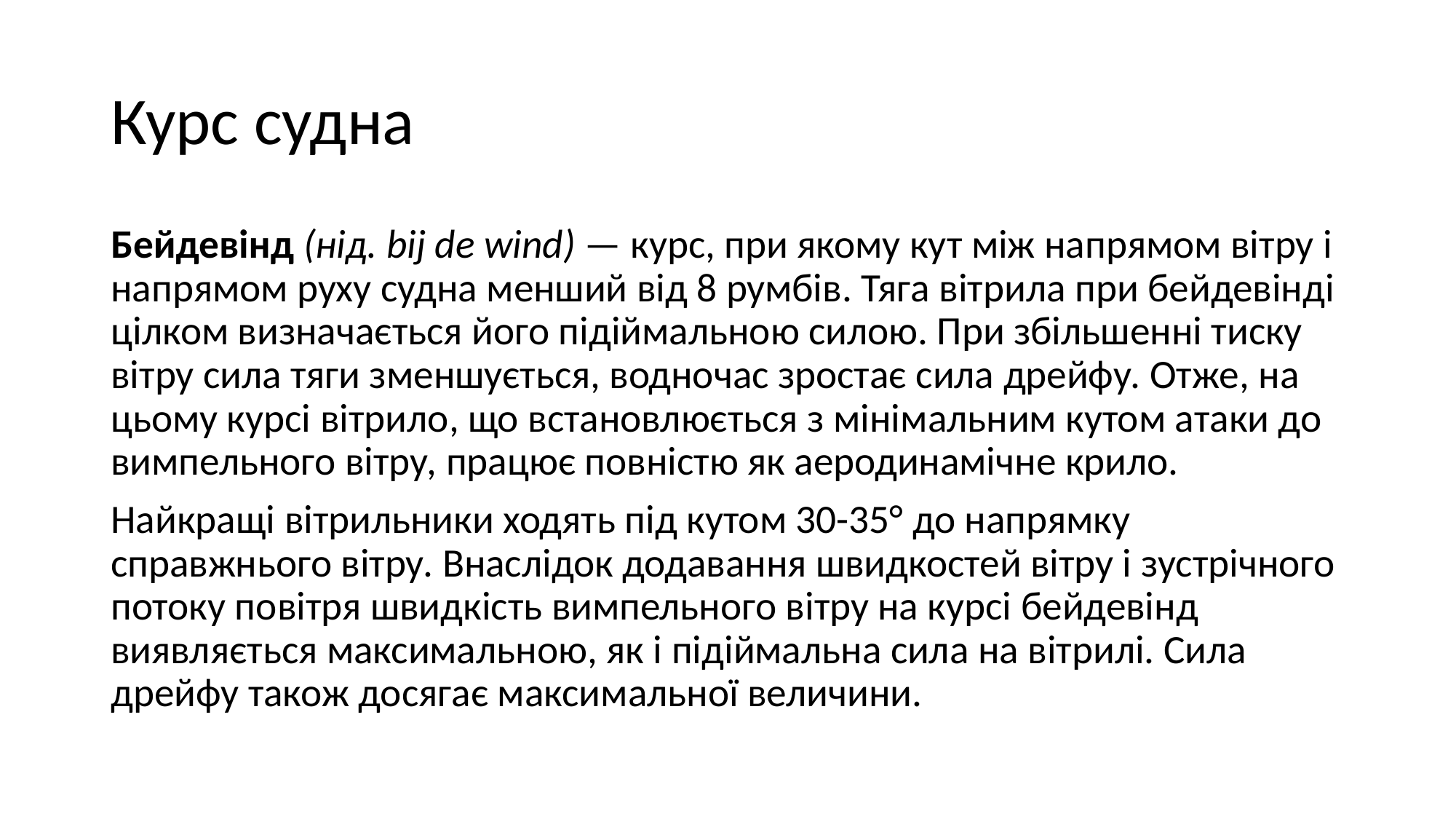

# Курс судна
Бейдевінд (нід. bij de wind) — курс, при якому кут між напрямом вітру і напрямом руху судна менший від 8 румбів. Тяга вітрила при бейдевінді цілком визначається його підіймальною силою. При збільшенні тиску вітру сила тяги зменшується, водночас зростає сила дрейфу. Отже, на цьому курсі вітрило, що встановлюється з мінімальним кутом атаки до вимпельного вітру, працює повністю як аеродинамічне крило.
Найкращі вітрильники ходять під кутом 30-35° до напрямку справжнього вітру. Внаслідок додавання швидкостей вітру і зустрічного потоку повітря швидкість вимпельного вітру на курсі бейдевінд виявляється максимальною, як і підіймальна сила на вітрилі. Сила дрейфу також досягає максимальної величини.